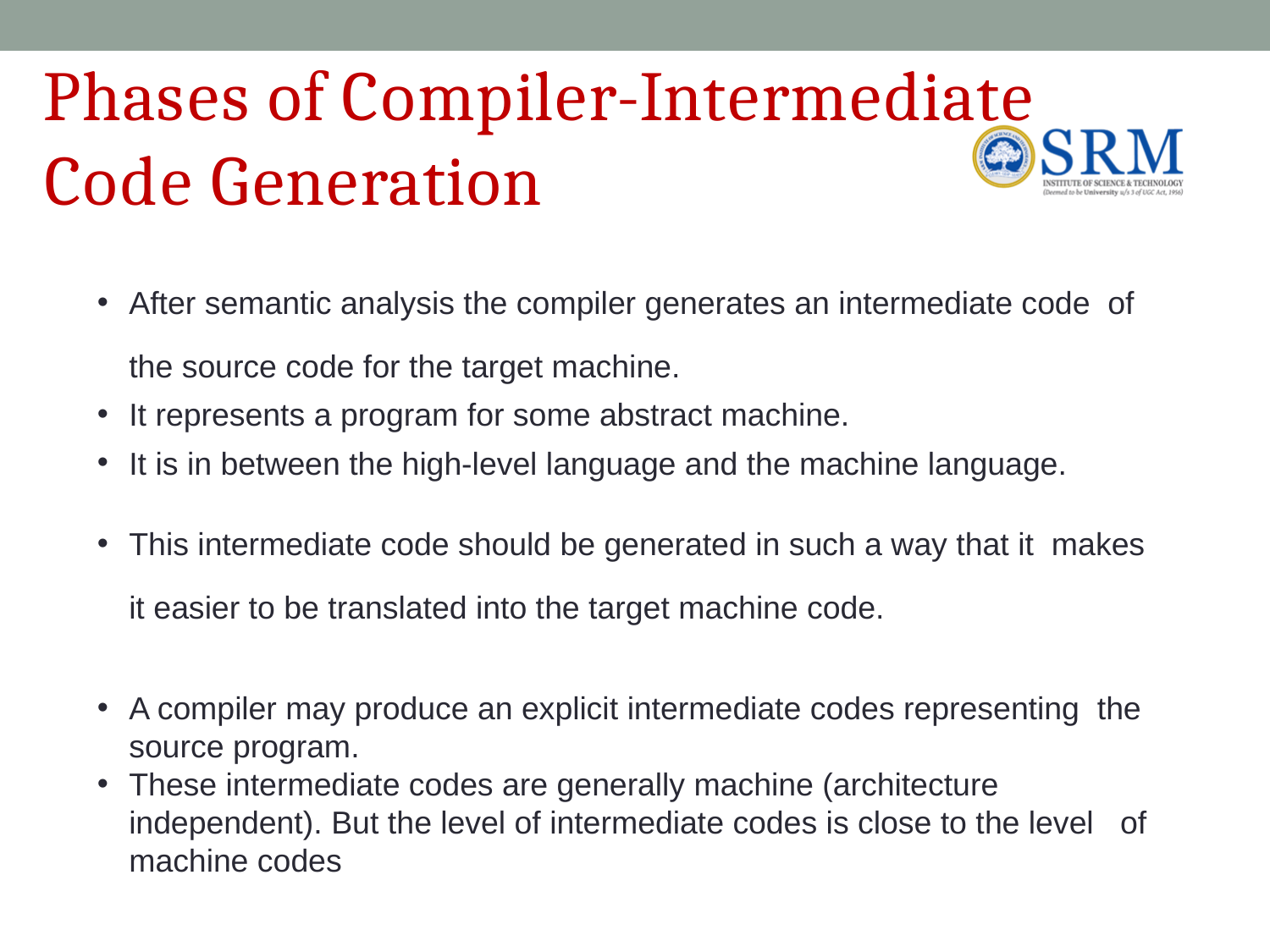

# Phases of Compiler-Intermediate Code Generation
After semantic analysis the compiler generates an intermediate code  of the source code for the target machine.
It represents a program for some abstract machine.
It is in between the high-level language and the machine language.
This intermediate code should be generated in such a way that it  makes it easier to be translated into the target machine code.
A compiler may produce an explicit intermediate codes representing  the source program.
These intermediate codes are generally machine (architecture independent). But the level of intermediate codes is close to the level   of machine codes